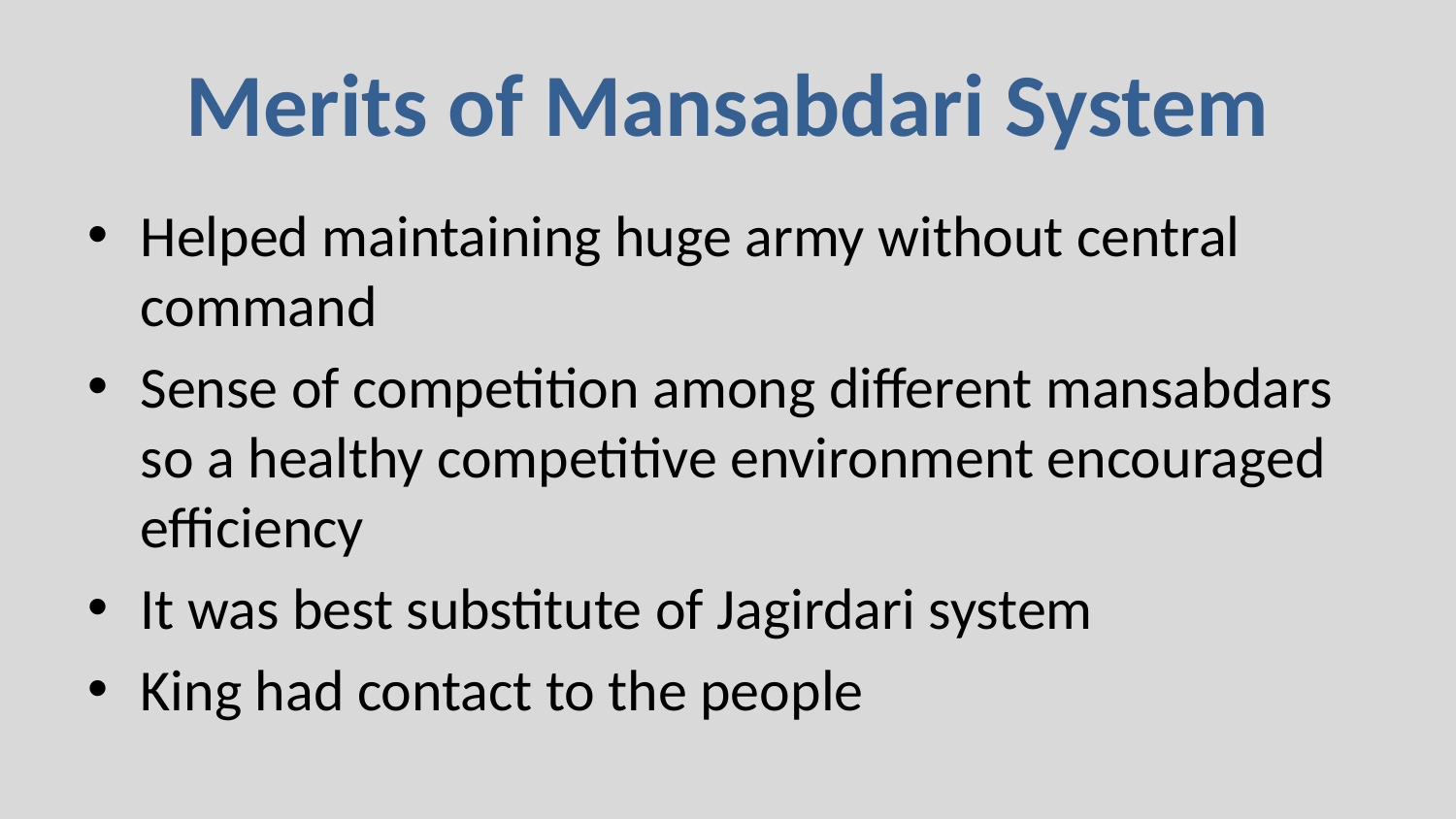

# Merits of Mansabdari System
Helped maintaining huge army without central command
Sense of competition among different mansabdars so a healthy competitive environment encouraged efficiency
It was best substitute of Jagirdari system
King had contact to the people